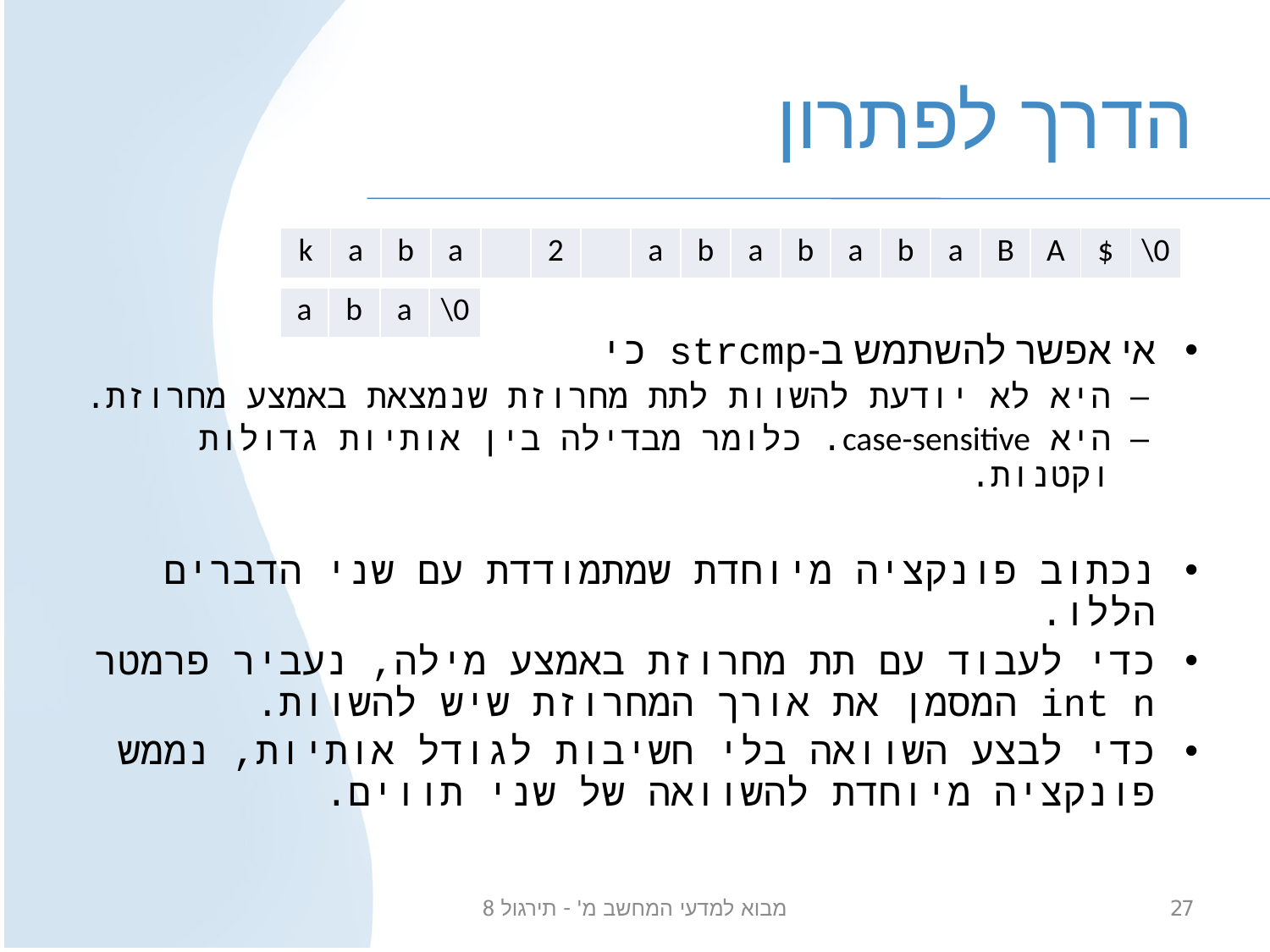

# הדרך לפתרון

אי אפשר להשתמש ב-strcmp כי
היא לא יודעת להשוות לתת מחרוזת שנמצאת באמצע מחרוזת.
היא case-sensitive. כלומר מבדילה בין אותיות גדולות וקטנות.

נכתוב פונקציה מיוחדת שמתמודדת עם שני הדברים הללו.
כדי לעבוד עם תת מחרוזת באמצע מילה, נעביר פרמטר int n המסמן את אורך המחרוזת שיש להשוות.
כדי לבצע השוואה בלי חשיבות לגודל אותיות, נממש פונקציה מיוחדת להשוואה של שני תווים.

| k | a | b | a |  | 2 |  | a | b | a | b | a | b | a | B | A | $ | \0 |
| --- | --- | --- | --- | --- | --- | --- | --- | --- | --- | --- | --- | --- | --- | --- | --- | --- | --- |
| a | b | a | \0 |
| --- | --- | --- | --- |
מבוא למדעי המחשב מ' - תירגול 8
27